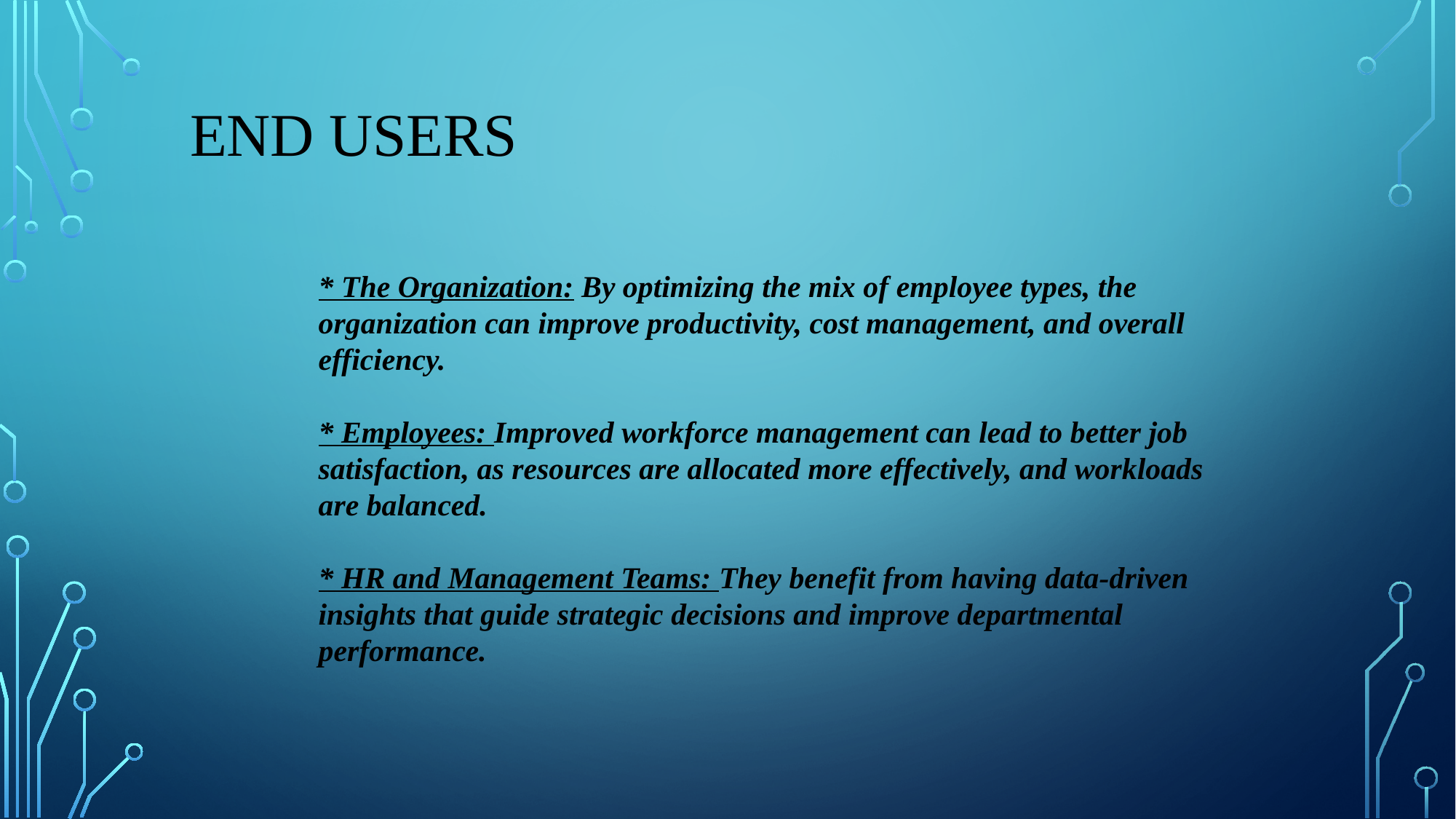

# End users
* The Organization: By optimizing the mix of employee types, the organization can improve productivity, cost management, and overall efficiency.

* Employees: Improved workforce management can lead to better job satisfaction, as resources are allocated more effectively, and workloads are balanced.

* HR and Management Teams: They benefit from having data-driven insights that guide strategic decisions and improve departmental performance.